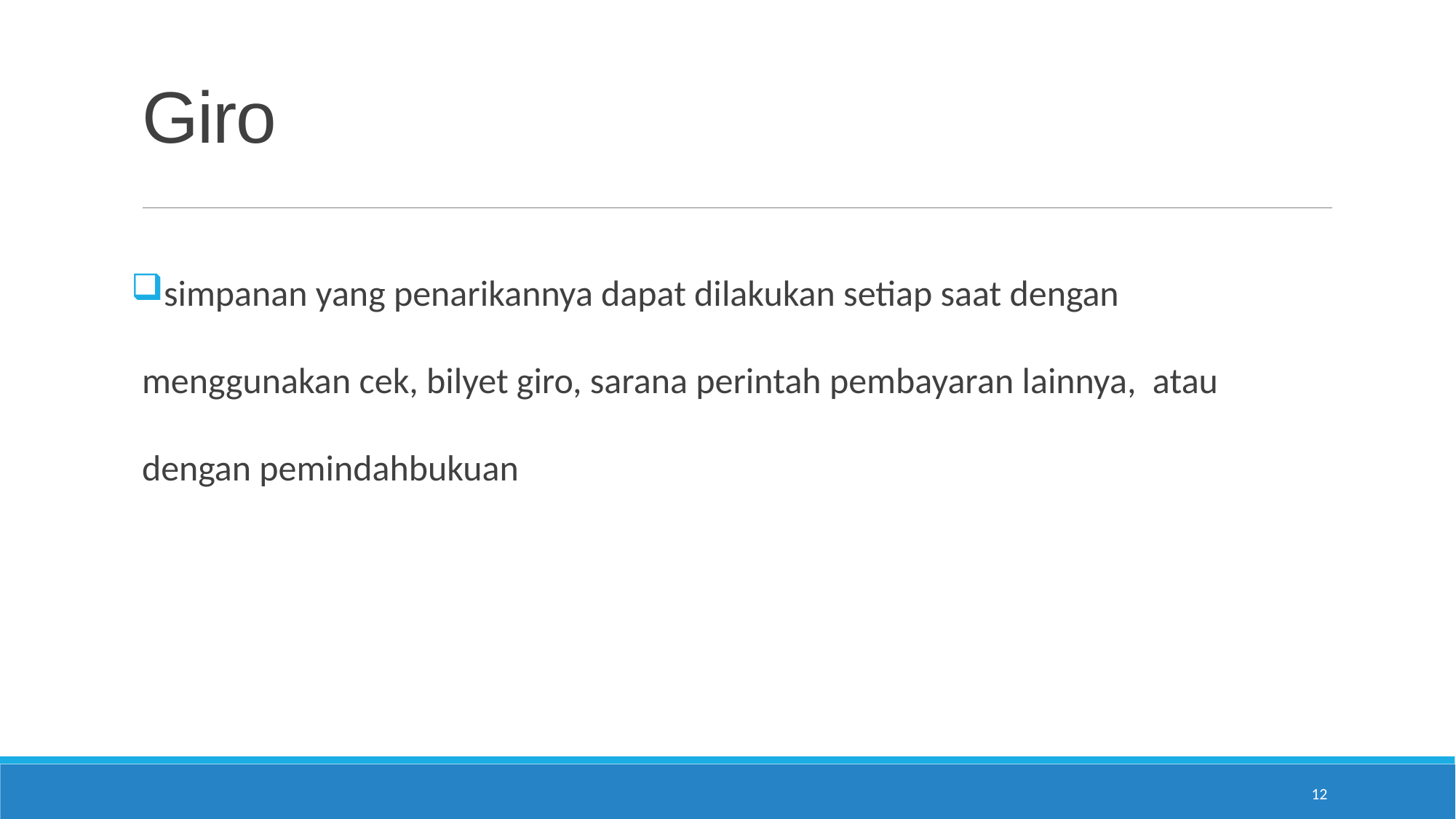

# Giro
simpanan yang penarikannya dapat dilakukan setiap saat dengan menggunakan cek, bilyet giro, sarana perintah pembayaran lainnya,  atau dengan pemindahbukuan
12